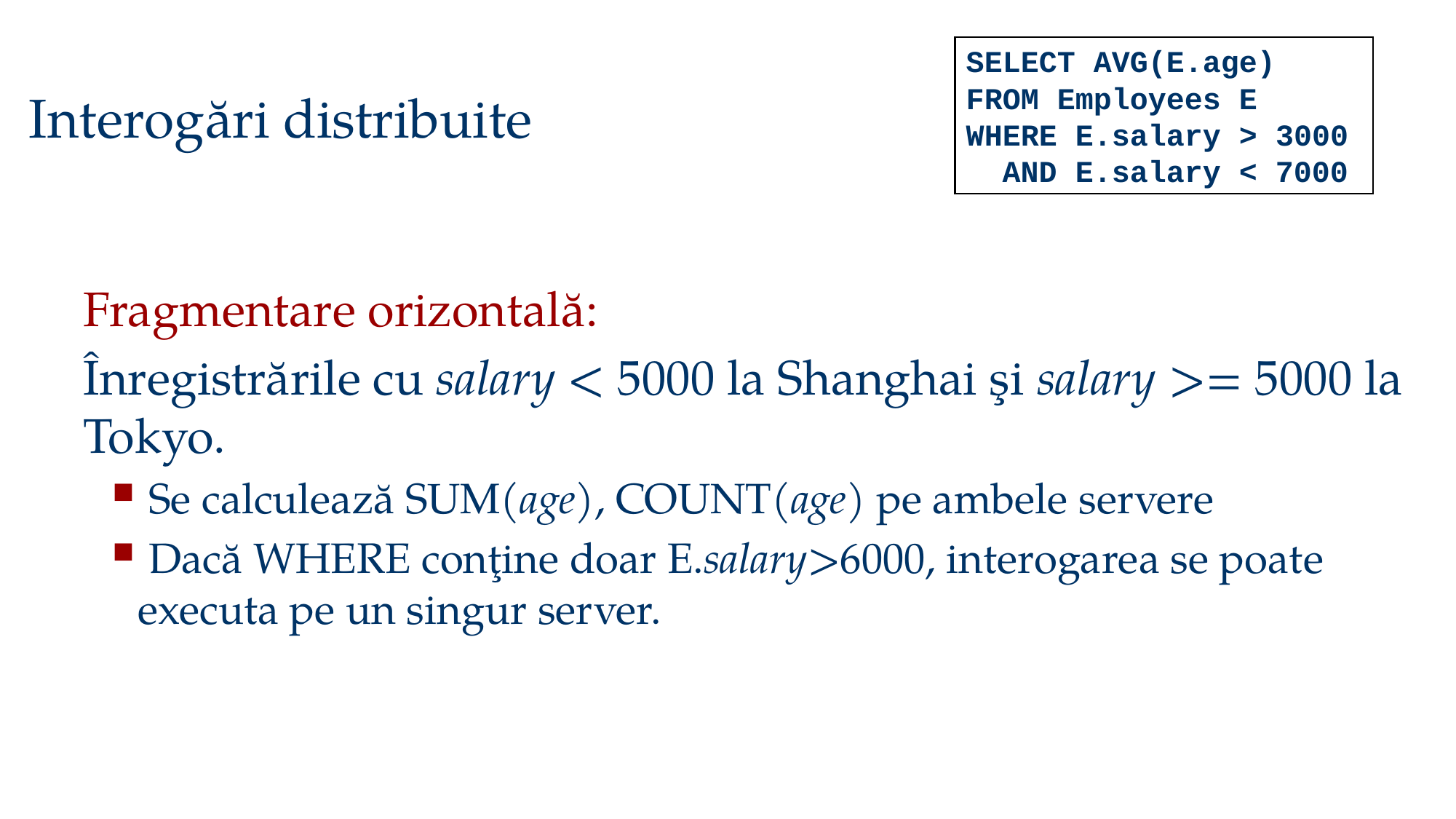

SELECT AVG(E.age)
FROM Employees E
WHERE E.salary > 3000
  AND E.salary < 7000
Interogări distribuite
Fragmentare orizontală:
Înregistrările cu salary < 5000 la Shanghai şi salary >= 5000 la Tokyo.
 Se calculează SUM(age), COUNT(age) pe ambele servere
 Dacă WHERE conţine doar E.salary>6000, interogarea se poate executa pe un singur server.